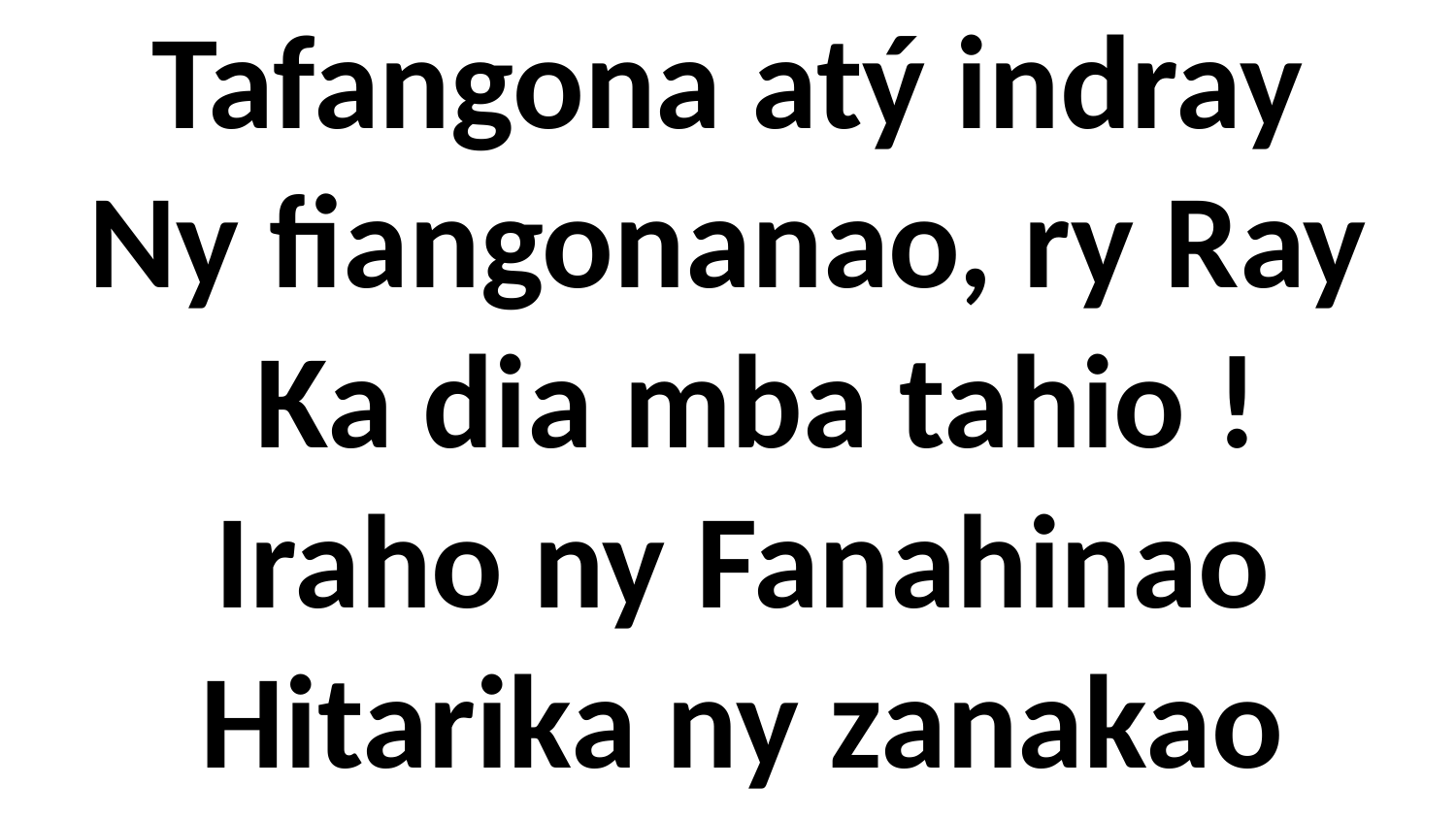

Tafangona atý indray
Ny fiangonanao, ry Ray
  Ka dia mba tahio !
 Iraho ny Fanahinao
 Hitarika ny zanakao